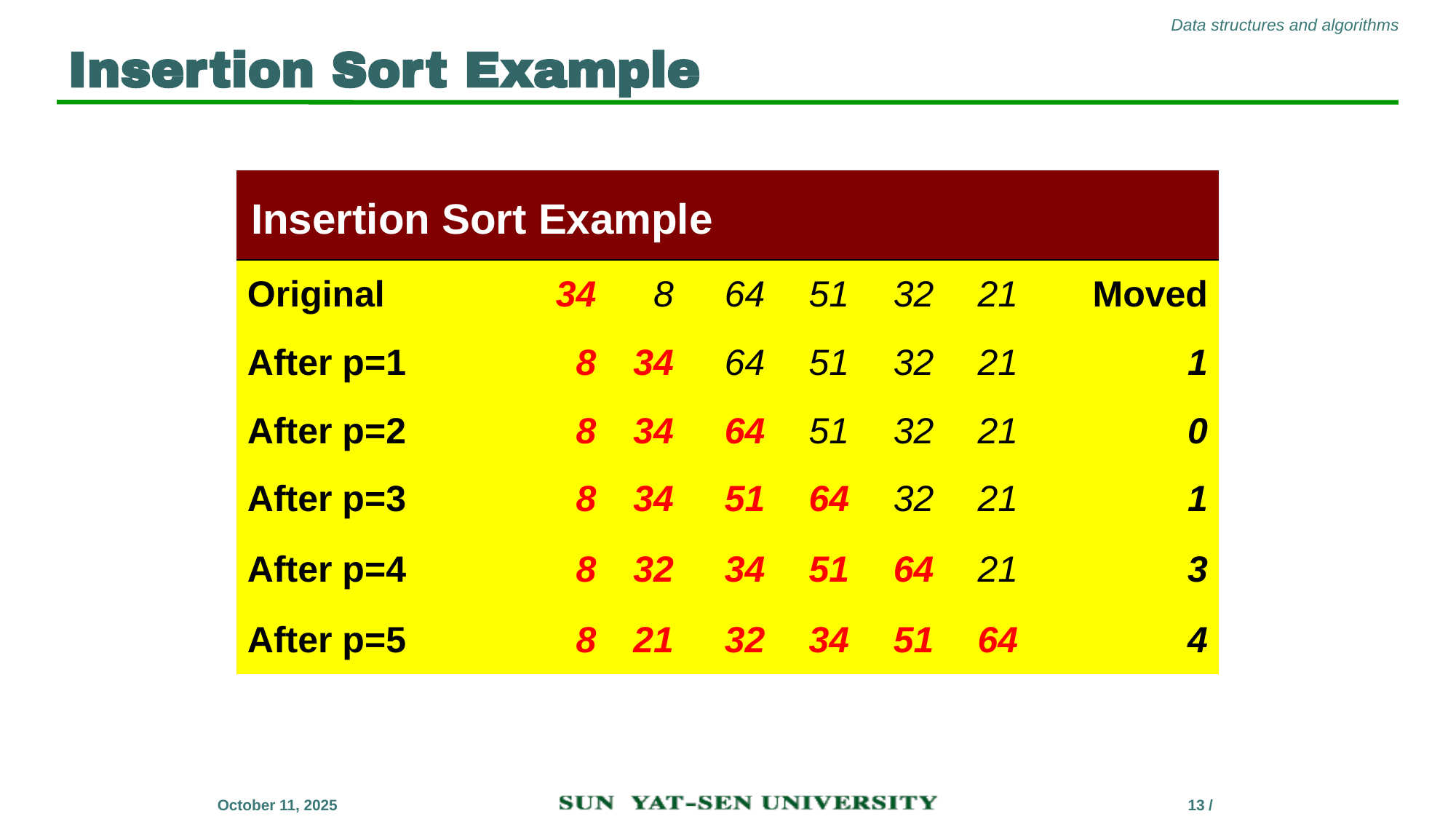

# Insertion Sort Example
| Insertion Sort Example |  |  |  |  |  |  |  |
| --- | --- | --- | --- | --- | --- | --- | --- |
| Original | 34 | 8 | 64 | 51 | 32 | 21 | Moved |
| After p=1 | 8 | 34 | 64 | 51 | 32 | 21 | 1 |
| After p=2 | 8 | 34 | 64 | 51 | 32 | 21 | 0 |
| After p=3 | 8 | 34 | 51 | 64 | 32 | 21 | 1 |
| After p=4 | 8 | 32 | 34 | 51 | 64 | 21 | 3 |
| After p=5 | 8 | 21 | 32 | 34 | 51 | 64 | 4 |